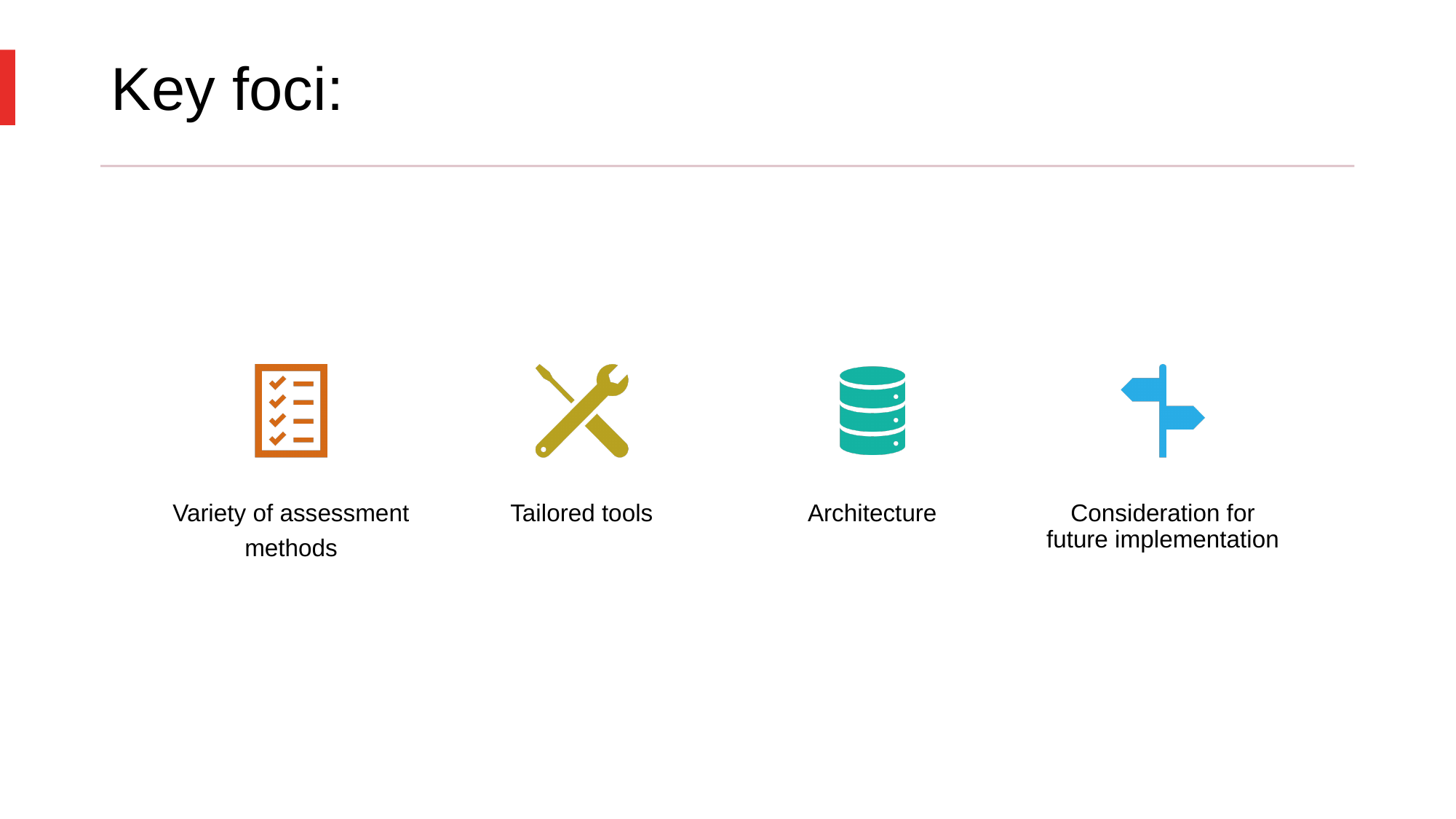

# Key foci:

Variety of assessment
methods
Tailored tools
Architecture
Consideration for future implementation